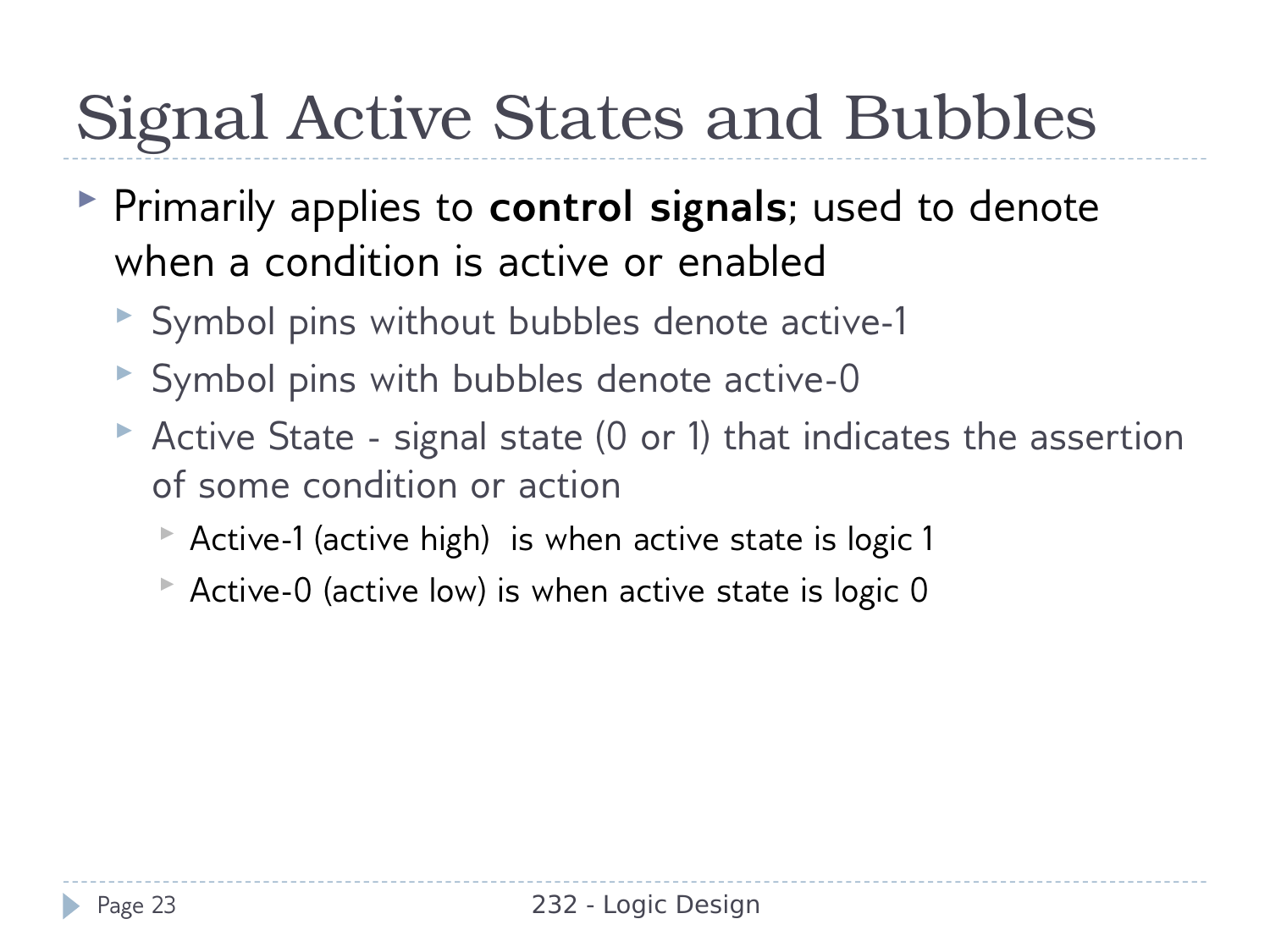

Signal Active States and Bubbles
Primarily applies to control signals; used to denote when a condition is active or enabled
Symbol pins without bubbles denote active-1
Symbol pins with bubbles denote active-0
Active State - signal state (0 or 1) that indicates the assertion of some condition or action
Active-1 (active high)  is when active state is logic 1
Active-0 (active low) is when active state is logic 0
Page 23
232 - Logic Design